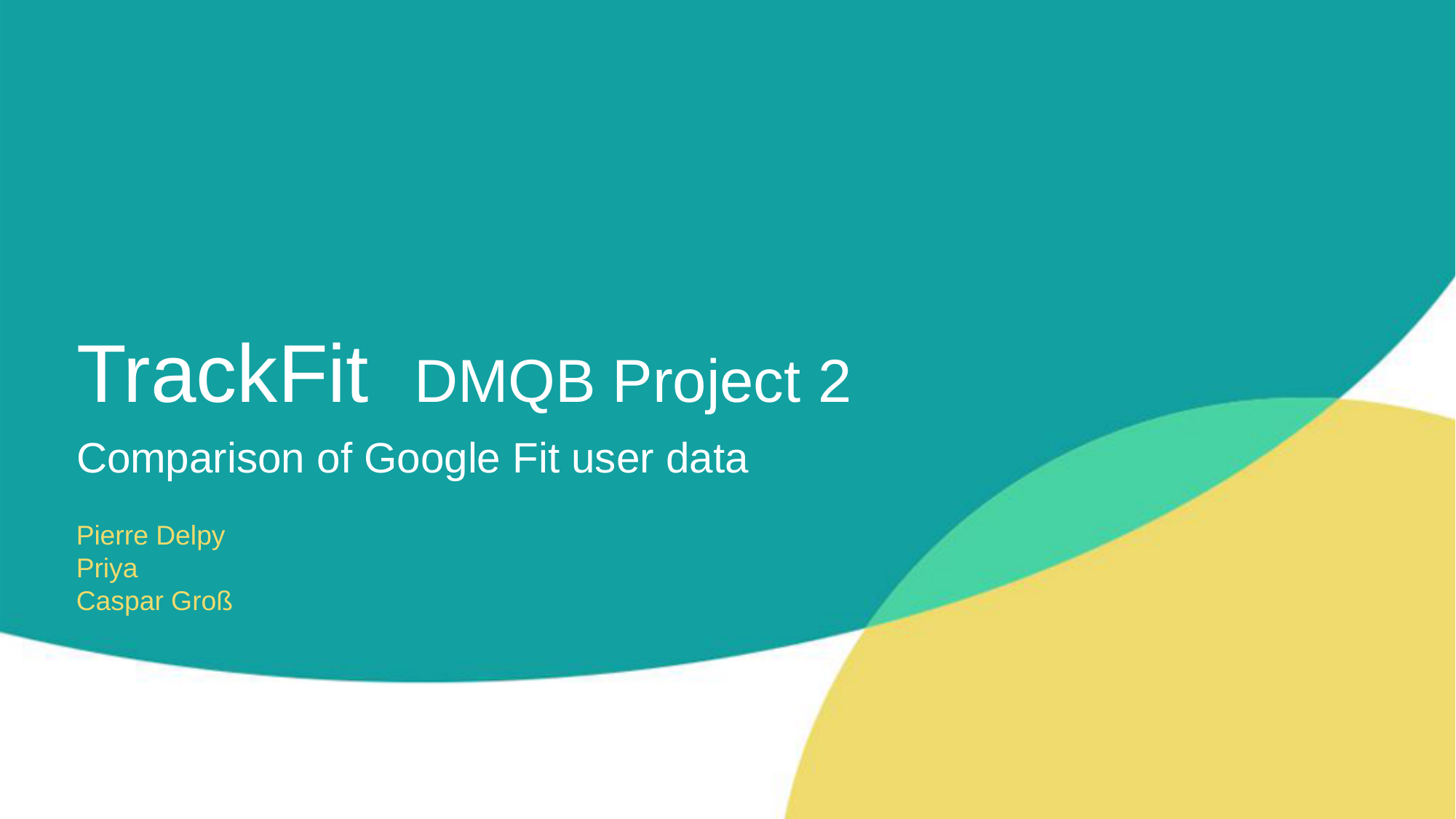

# TrackFit  DMQB Project 2
Comparison of Google Fit user data
Pierre Delpy
Priya
Caspar Groß